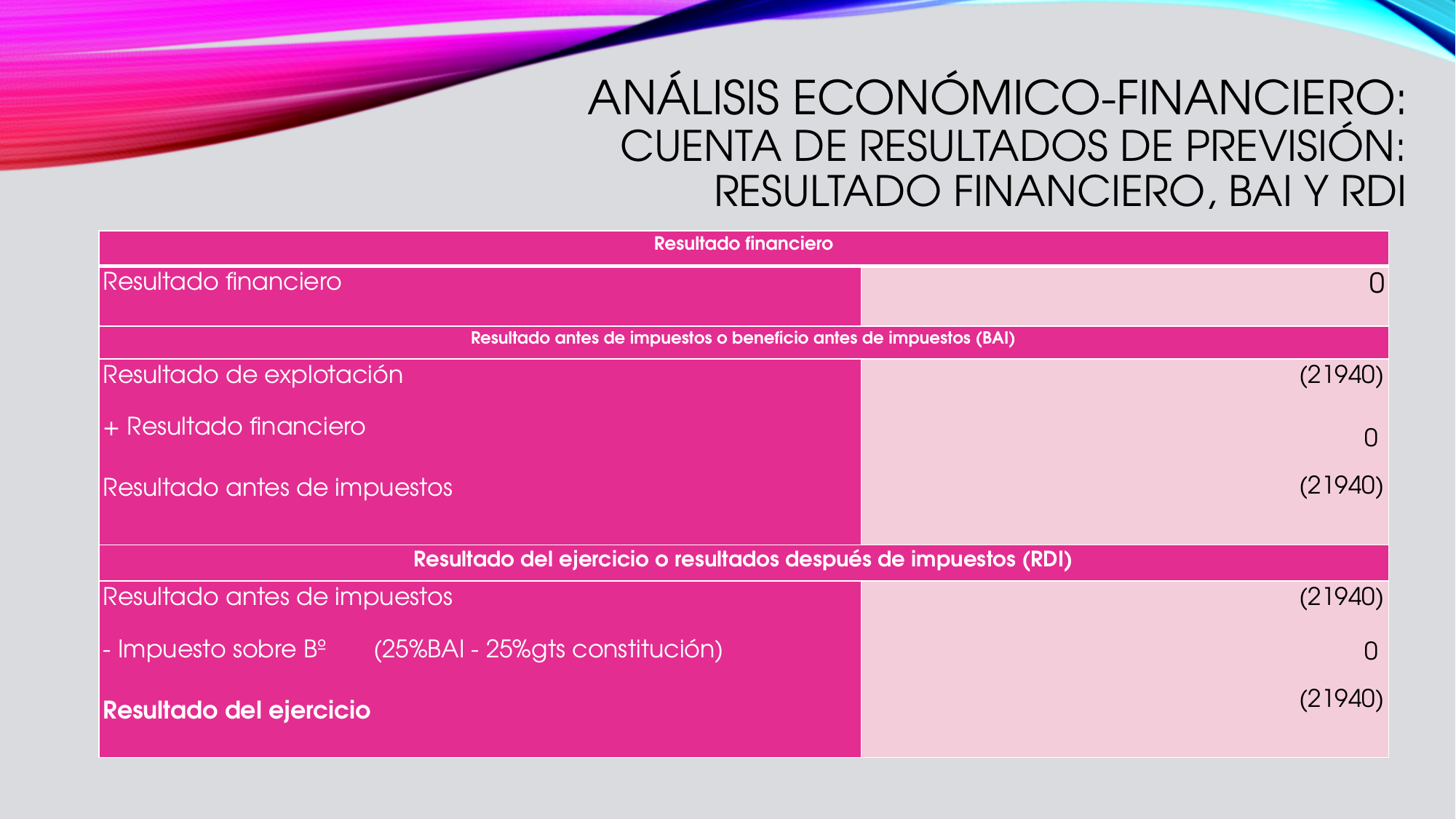

# Análisis económico-financiero: Cuenta de resultados de previsión: Resultado financiero, BAI y RDI
| Resultado financiero |  |
| --- | --- |
| Resultado financiero | 0 |
| Resultado antes de impuestos o beneficio antes de impuestos (BAI) |  |
| Resultado de explotación + Resultado financiero Resultado antes de impuestos | (21940)   0  (21940) |
| Resultado del ejercicio o resultados después de impuestos (RDI) |  |
| Resultado antes de impuestos - Impuesto sobre Bº       (25%BAI - 25%gts constitución) Resultado del ejercicio | (21940)   0  (21940) |